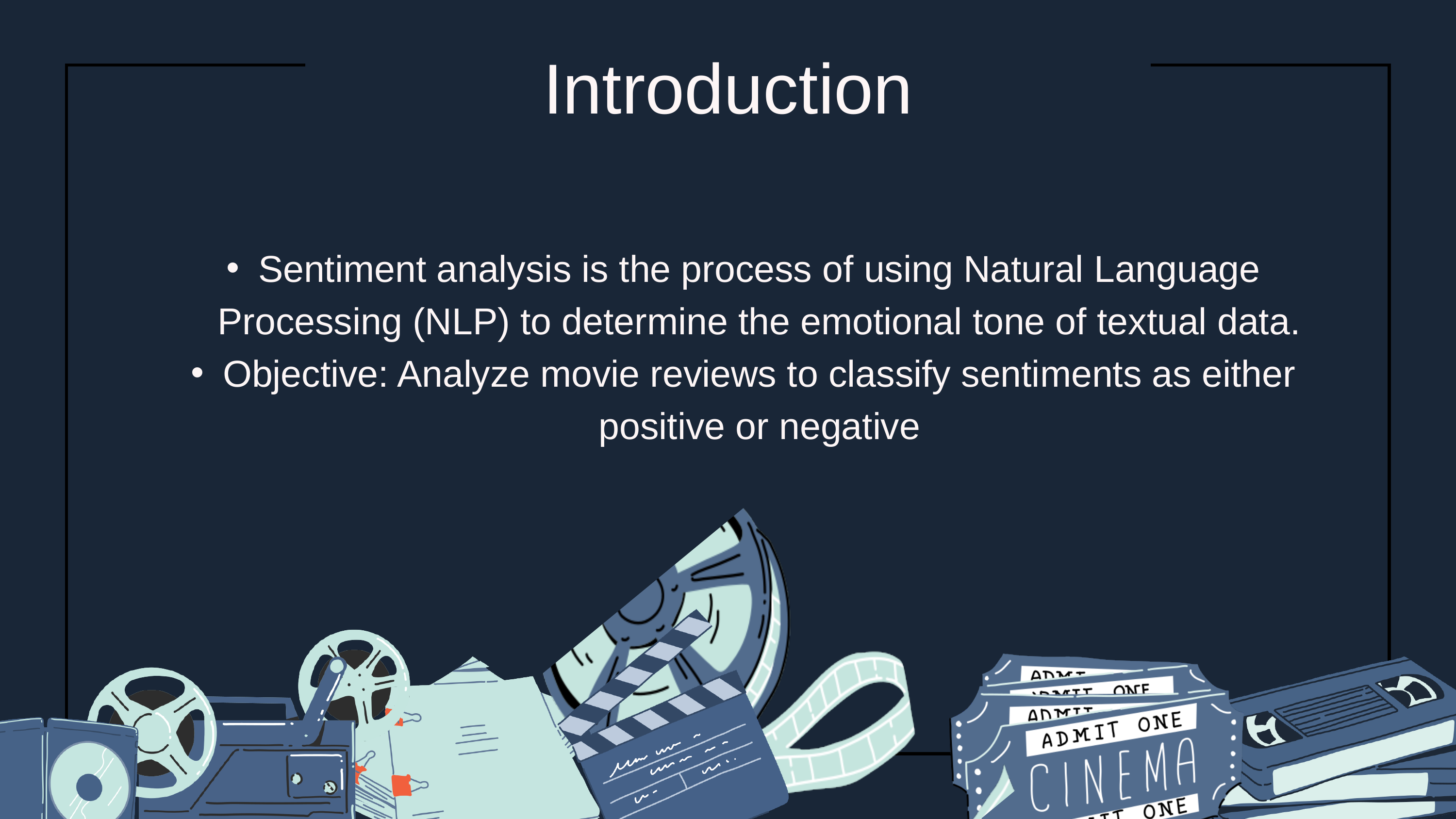

Introduction

Sentiment analysis is the process of using Natural Language Processing (NLP) to determine the emotional tone of textual data.
Objective: Analyze movie reviews to classify sentiments as either positive or negative